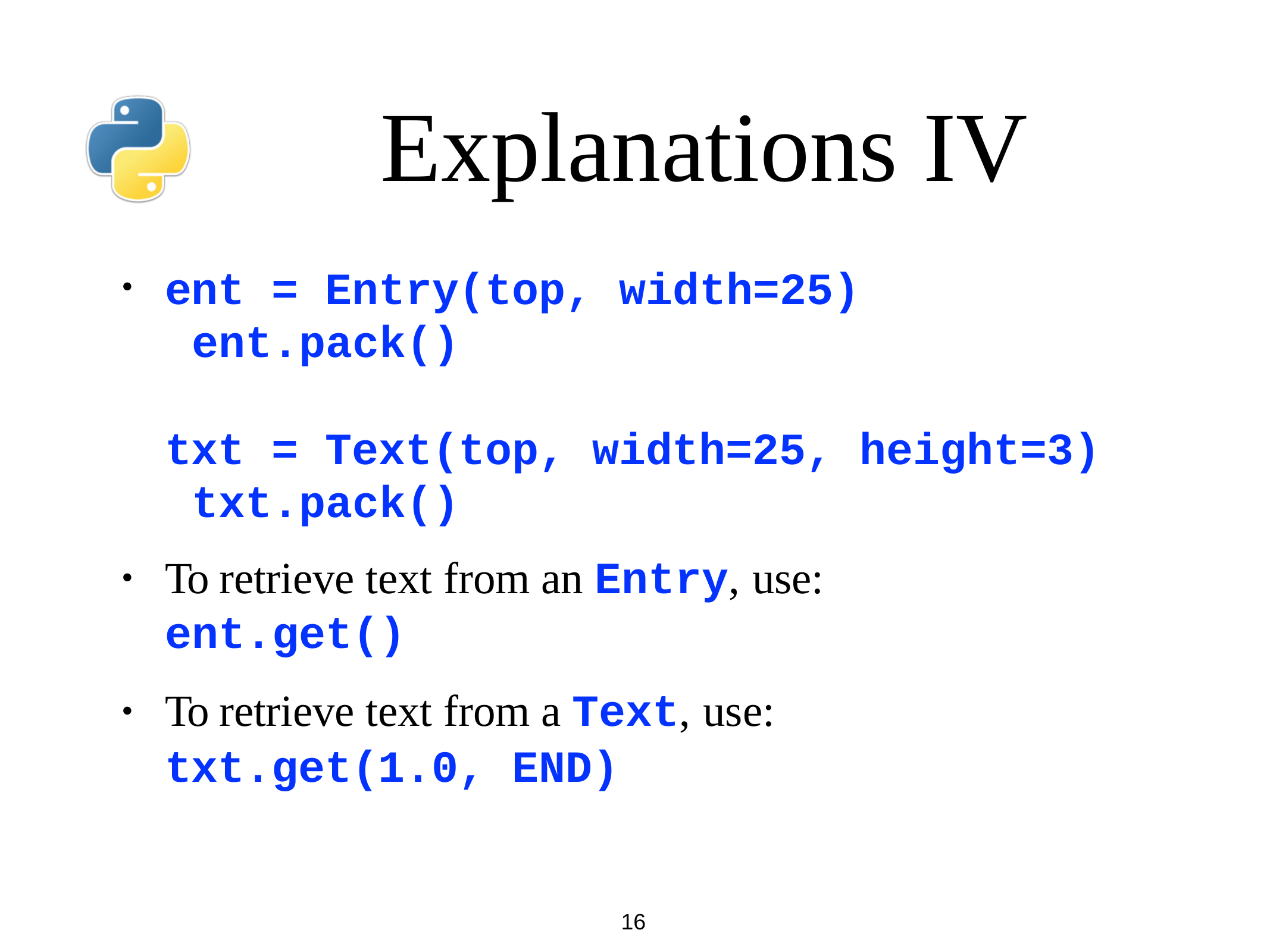

# Explanations IV
ent = Entry(top, width=25)  ent.pack()
•
txt = Text(top, width=25, height=3)  txt.pack()
To retrieve text from an Entry, use:
ent.get()
To retrieve text from a Text, use:
txt.get(1.0, END)
•
•
16